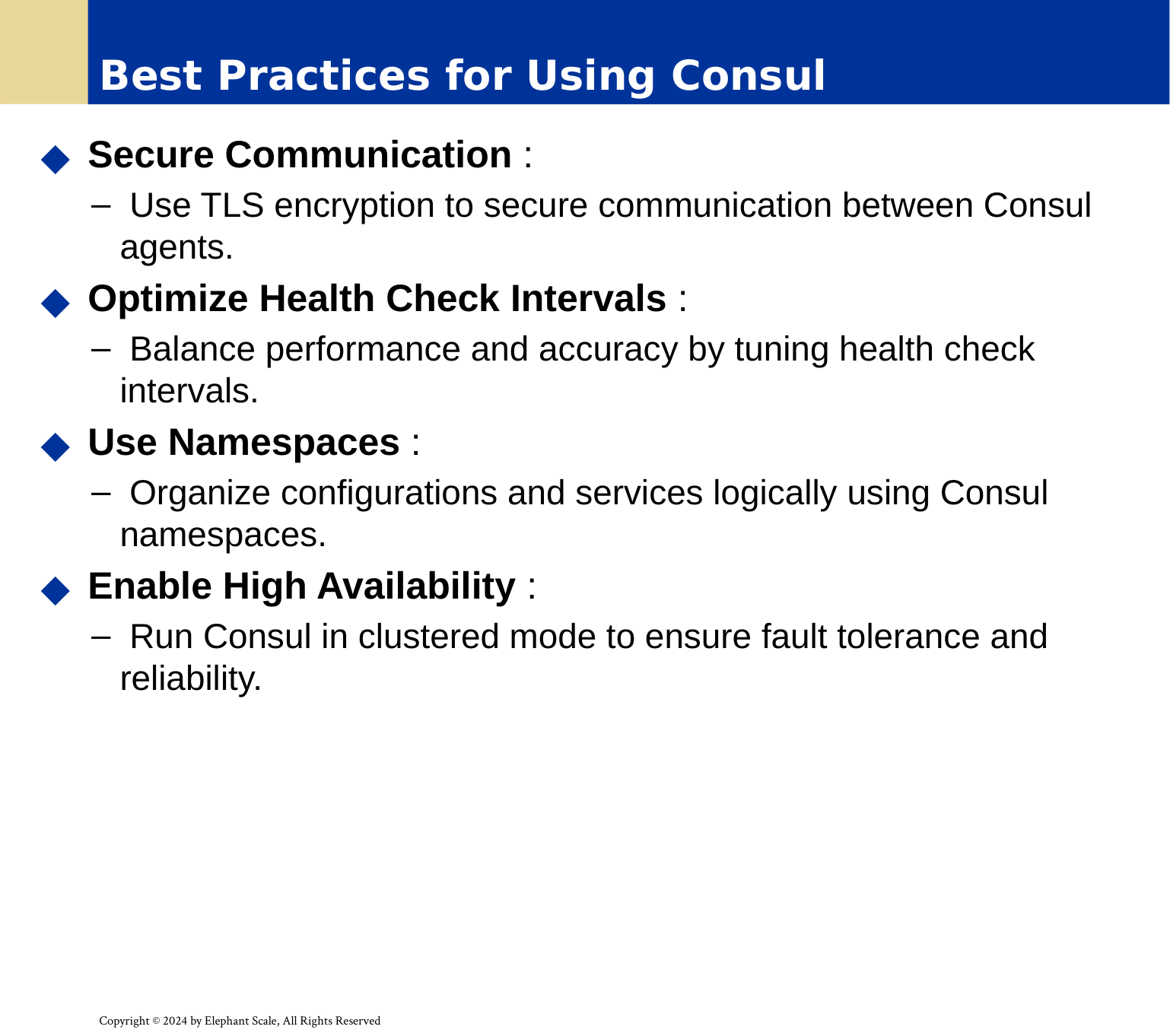

# Best Practices for Using Consul
 Secure Communication :
 Use TLS encryption to secure communication between Consul agents.
 Optimize Health Check Intervals :
 Balance performance and accuracy by tuning health check intervals.
 Use Namespaces :
 Organize configurations and services logically using Consul namespaces.
 Enable High Availability :
 Run Consul in clustered mode to ensure fault tolerance and reliability.
Copyright © 2024 by Elephant Scale, All Rights Reserved